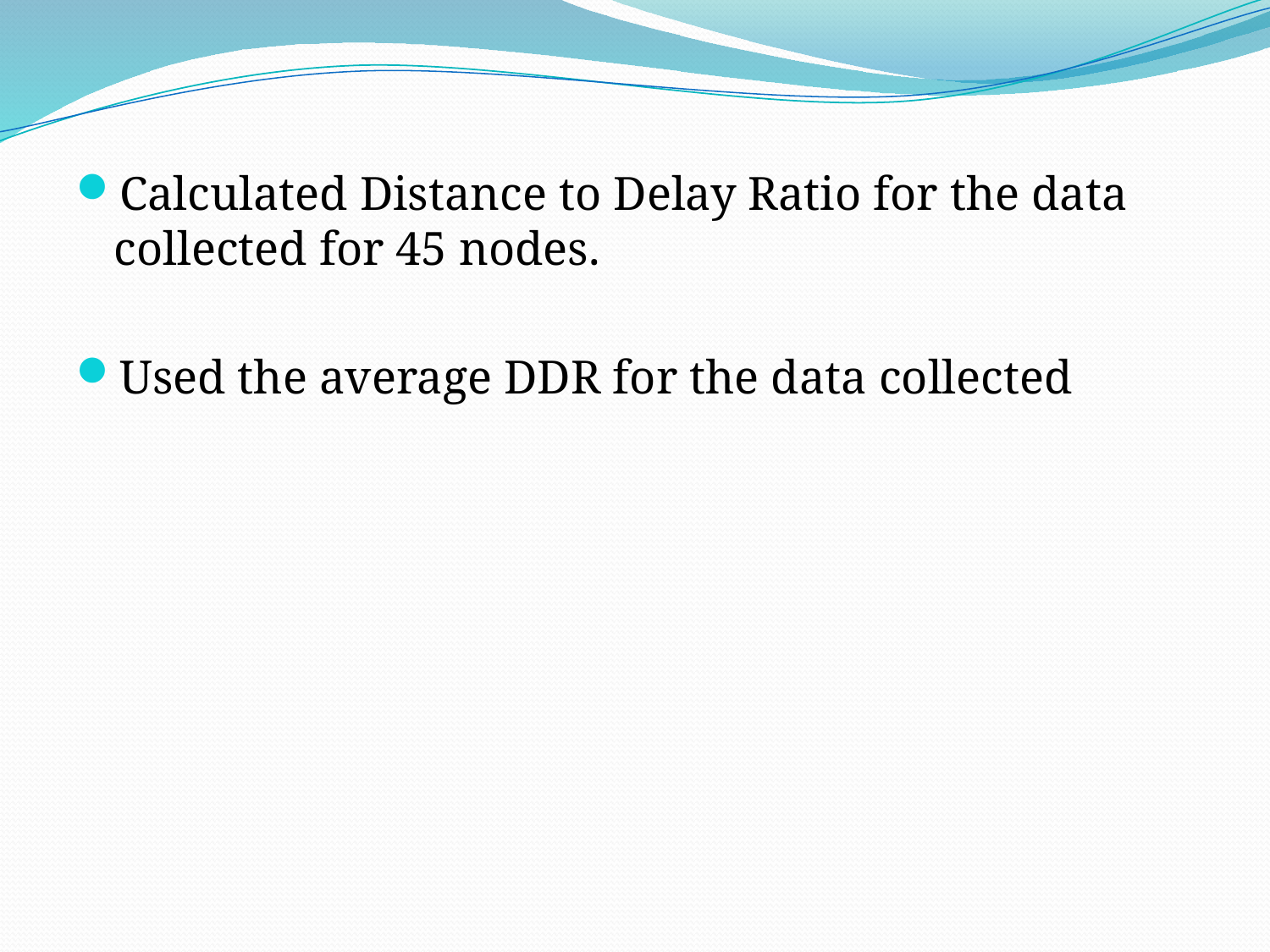

Calculated Distance to Delay Ratio for the data collected for 45 nodes.

Used the average DDR for the data collected